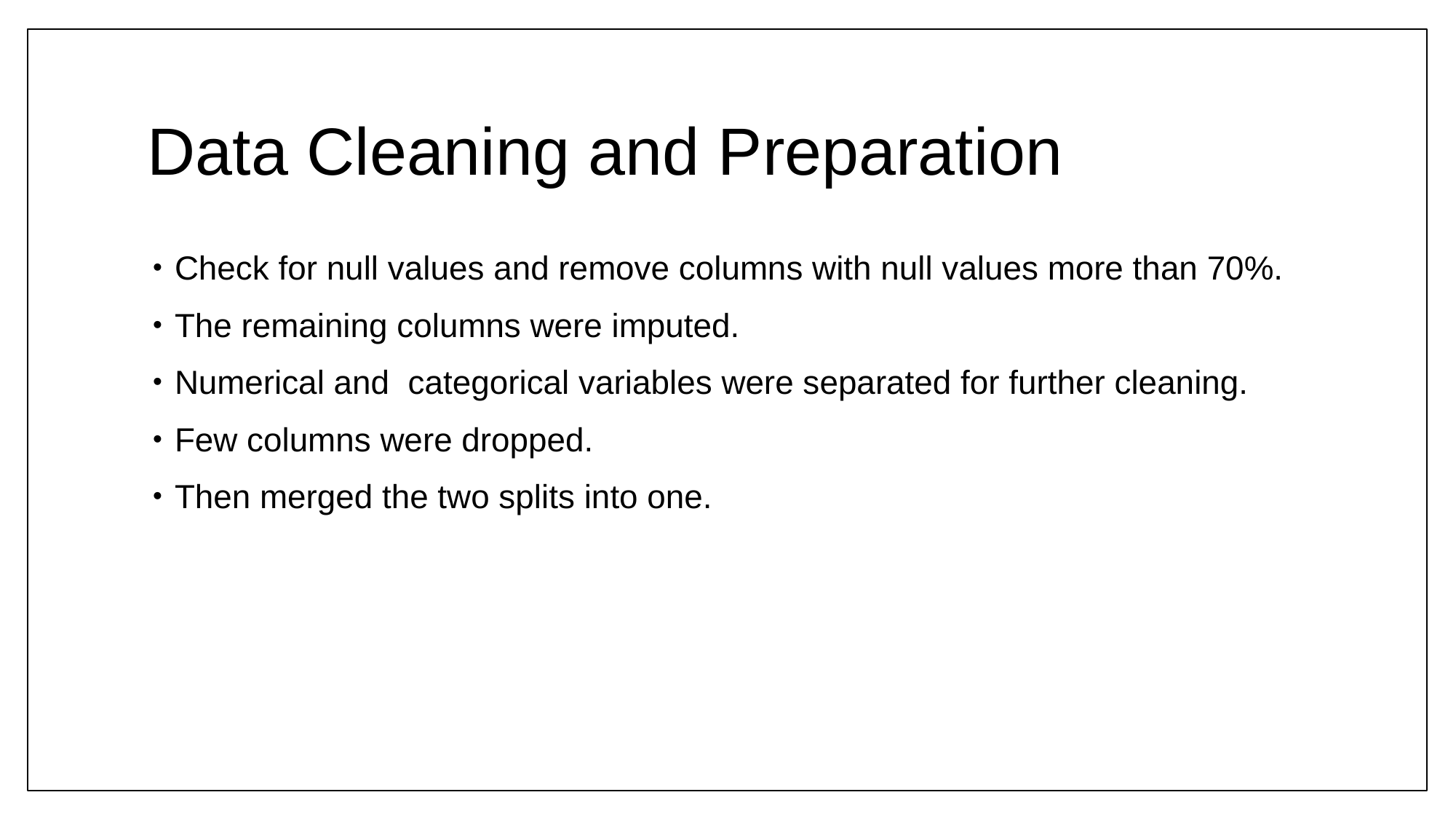

# Data Cleaning and Preparation
Check for null values and remove columns with null values more than 70%.
The remaining columns were imputed.
Numerical and  categorical variables were separated for further cleaning.
Few columns were dropped.
Then merged the two splits into one.